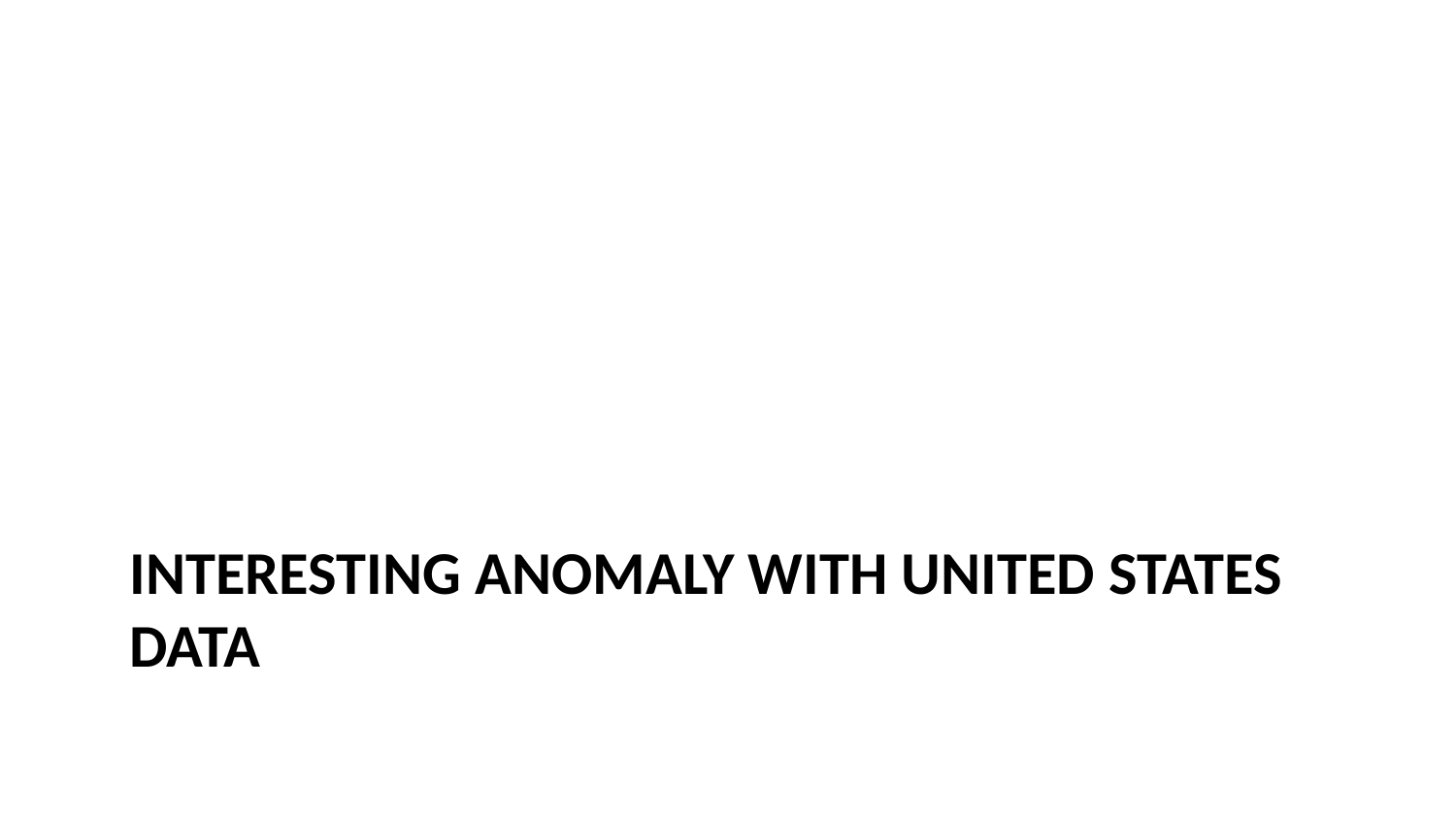

# Interesting Anomaly with United States Data